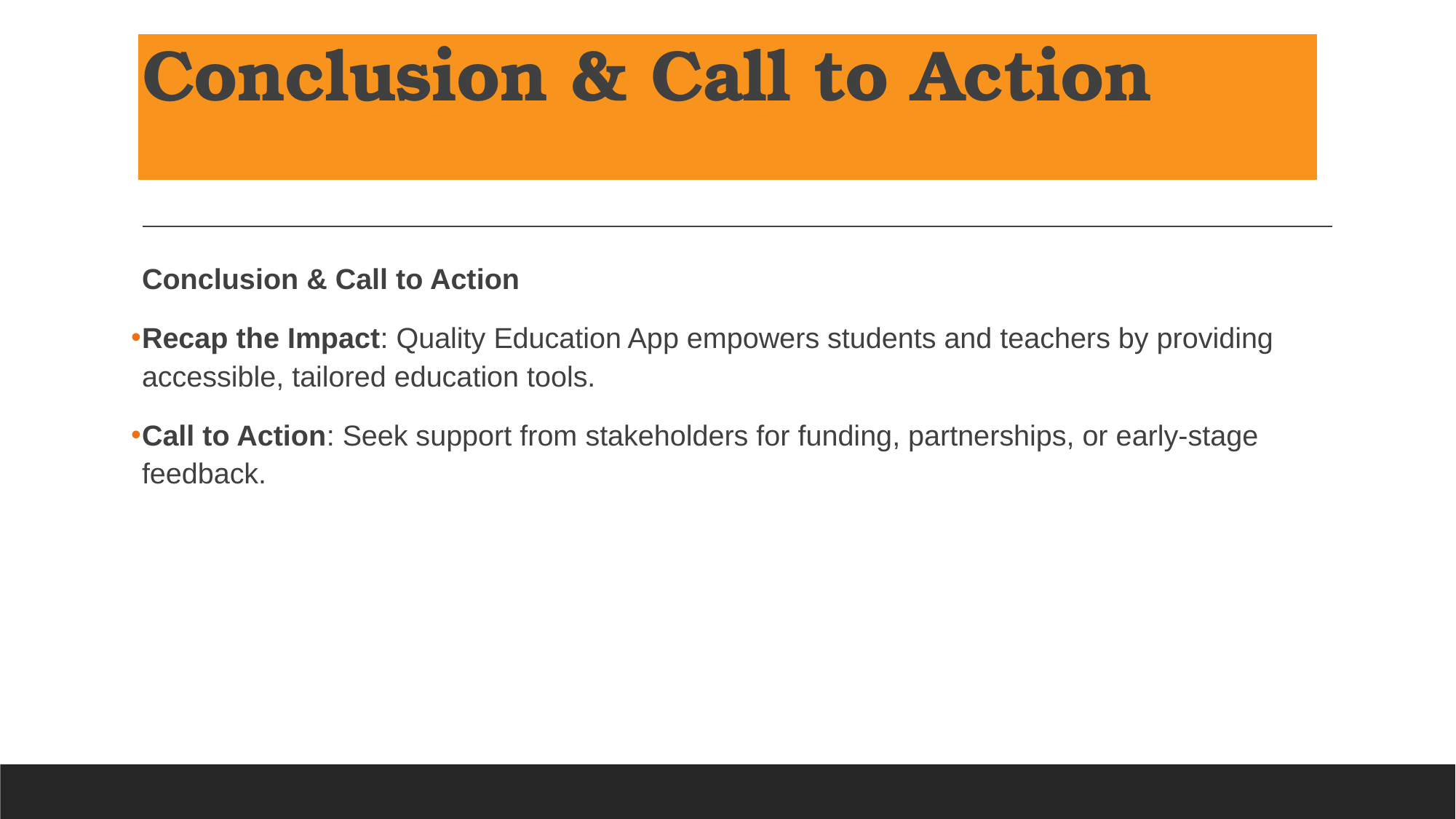

# Conclusion & Call to Action

Conclusion & Call to Action
Recap the Impact: Quality Education App empowers students and teachers by providing accessible, tailored education tools.
Call to Action: Seek support from stakeholders for funding, partnerships, or early-stage feedback.